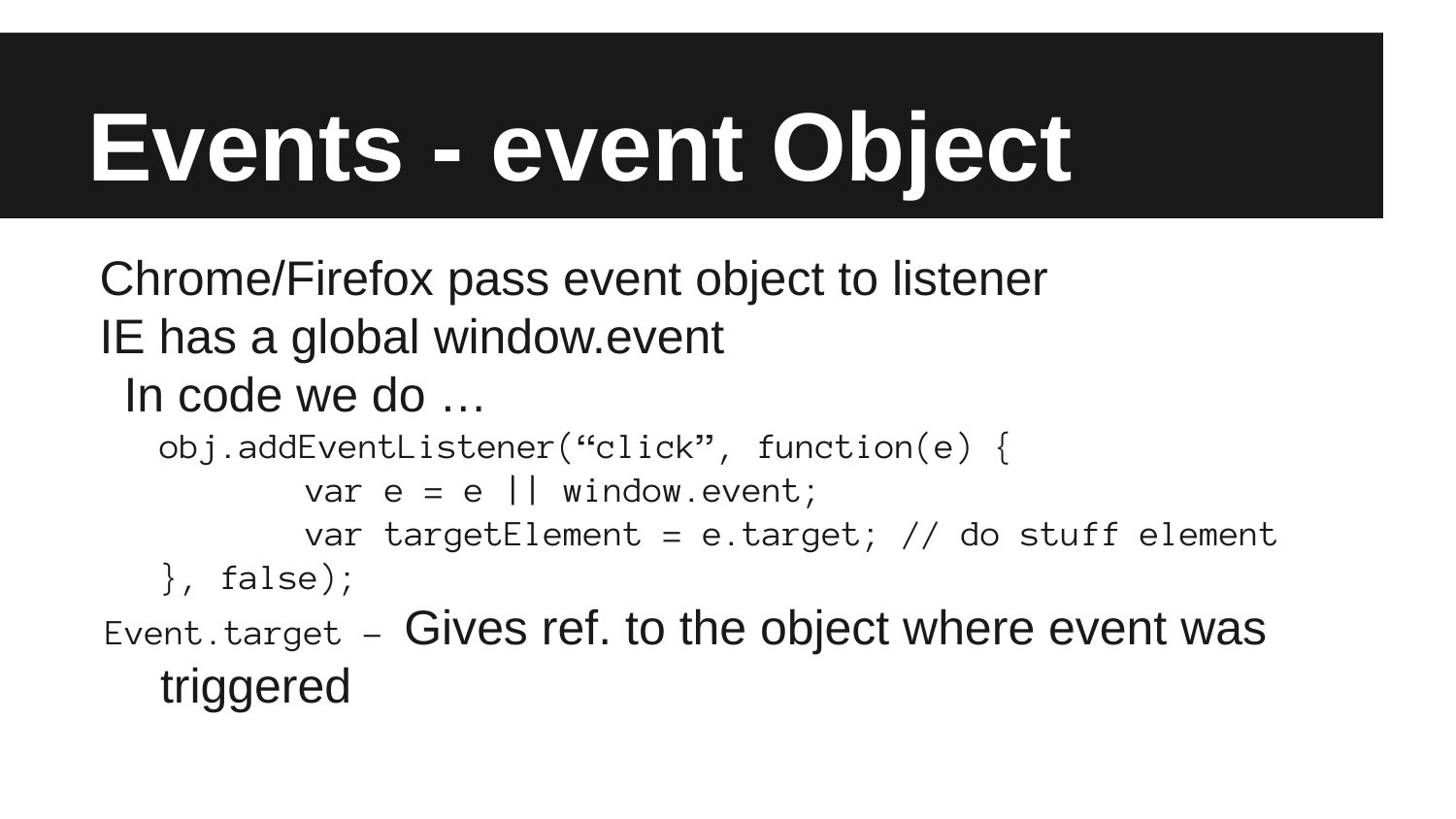

# Events - event Object
Chrome/Firefox pass event object to listener
IE has a global window.event
In code we do …
obj.addEventListener(“click”, function(e) {
	var e = e || window.event;
	var targetElement = e.target; // do stuff element
}, false);
Event.target - Gives ref. to the object where event was triggered